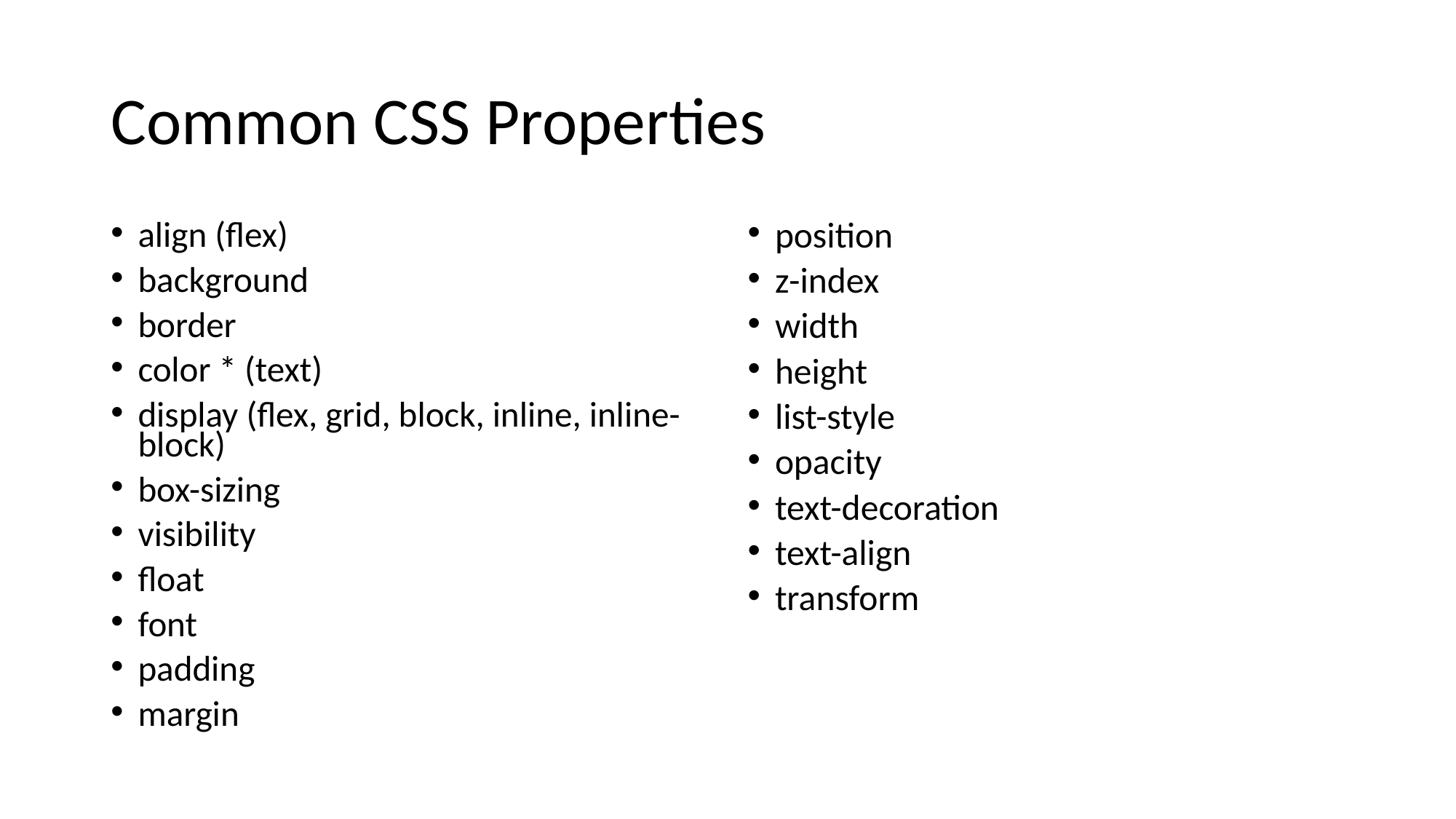

# Common CSS Properties
align (flex)
background
border
color * (text)
display (flex, grid, block, inline, inline-block)
box-sizing
visibility
float
font
padding
margin
position
z-index
width
height
list-style
opacity
text-decoration
text-align
transform